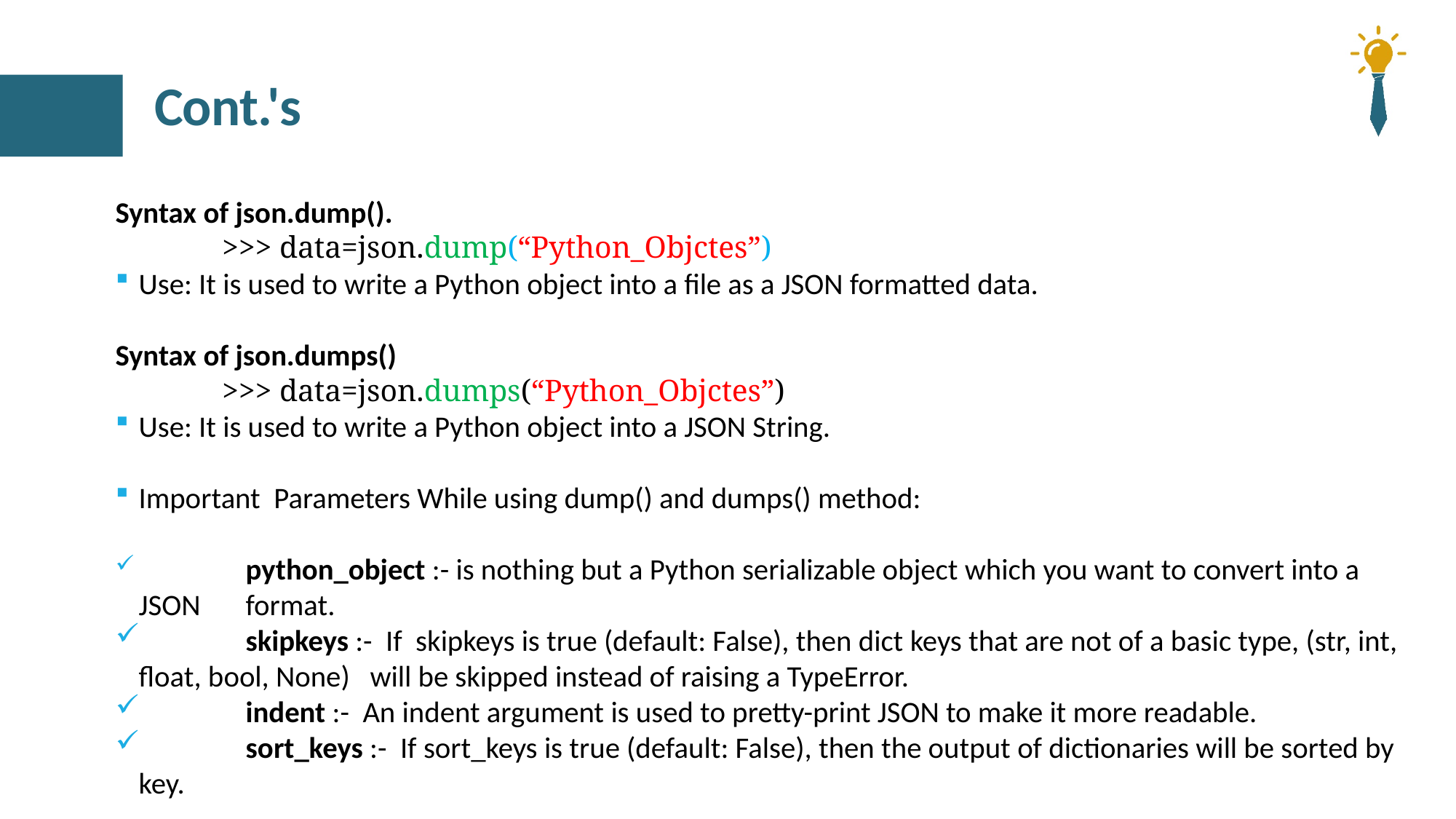

# Cont.'s
Syntax of json.dump().
     	>>> data=json.dump(“Python_Objctes”)
Use: It is used to write a Python object into a file as a JSON formatted data.

Syntax of json.dumps()
	>>> data=json.dumps(“Python_Objctes”)
Use: It is used to write a Python object into a JSON String.

Important  Parameters While using dump() and dumps() method:

  	python_object :- is nothing but a Python serializable object which you want to convert into a JSON 	format.
 	skipkeys :-  If  skipkeys is true (default: False), then dict keys that are not of a basic type, (str, int, 	float, bool, None)   will be skipped instead of raising a TypeError.
 	indent :-  An indent argument is used to pretty-print JSON to make it more readable.
 	sort_keys :-  If sort_keys is true (default: False), then the output of dictionaries will be sorted by key.